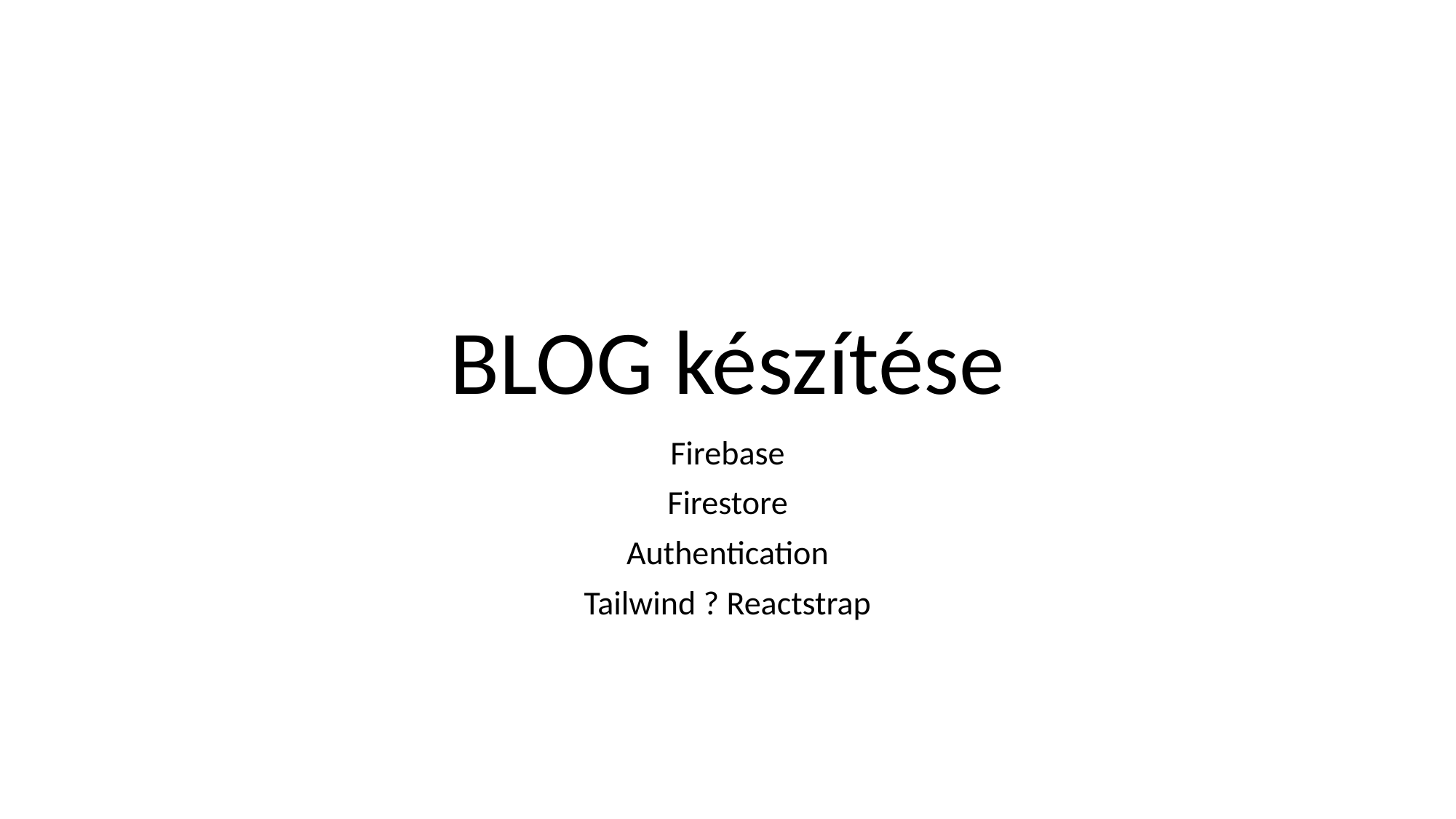

# BLOG készítése
Firebase
Firestore
Authentication
Tailwind ? Reactstrap